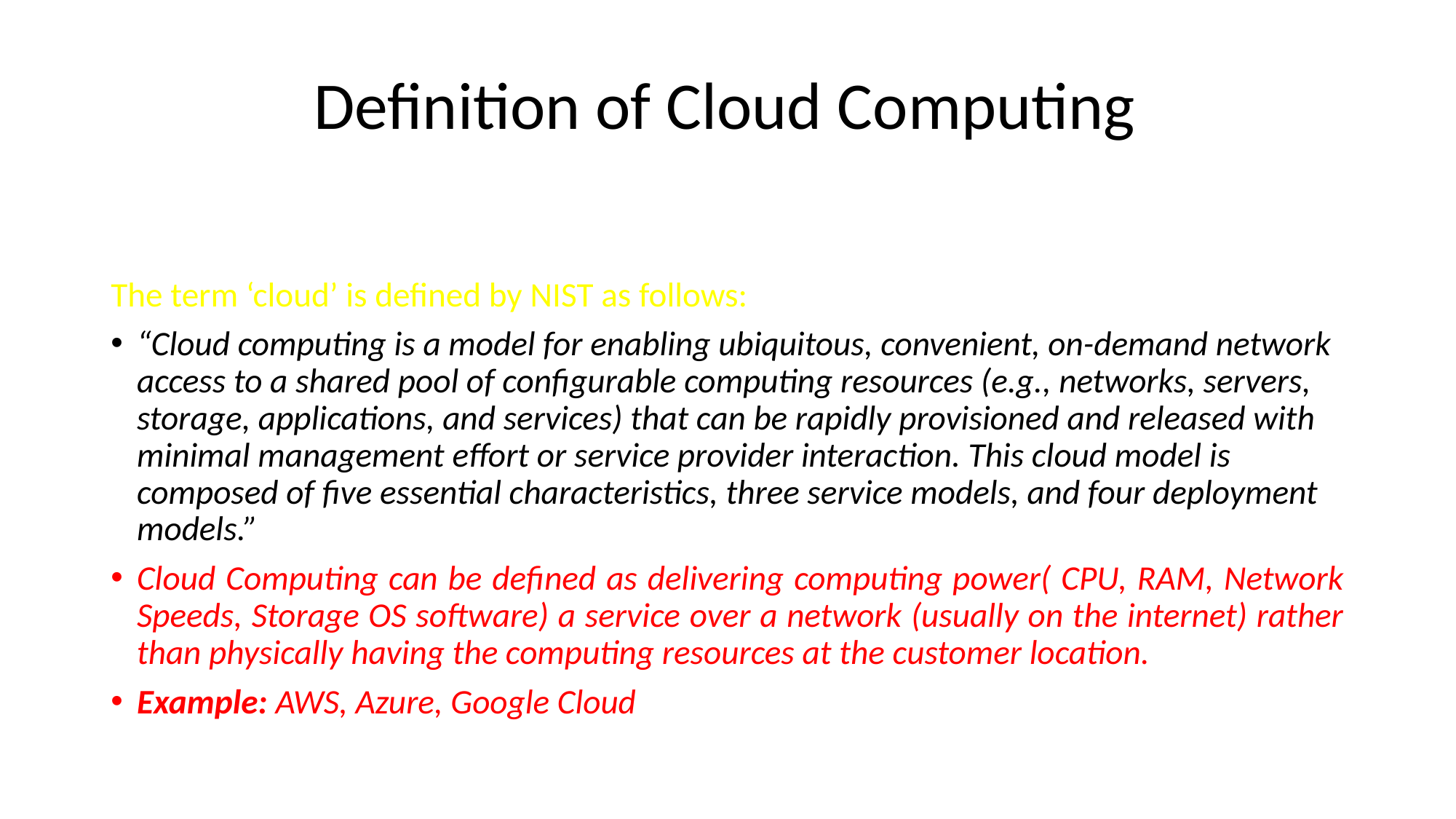

# Definition of Cloud Computing

The term ‘cloud’ is defined by NIST as follows:
“Cloud computing is a model for enabling ubiquitous, convenient, on-demand network access to a shared pool of configurable computing resources (e.g., networks, servers, storage, applications, and services) that can be rapidly provisioned and released with minimal management effort or service provider interaction. This cloud model is composed of five essential characteristics, three service models, and four deployment models.”
Cloud Computing can be defined as delivering computing power( CPU, RAM, Network Speeds, Storage OS software) a service over a network (usually on the internet) rather than physically having the computing resources at the customer location.
Example: AWS, Azure, Google Cloud